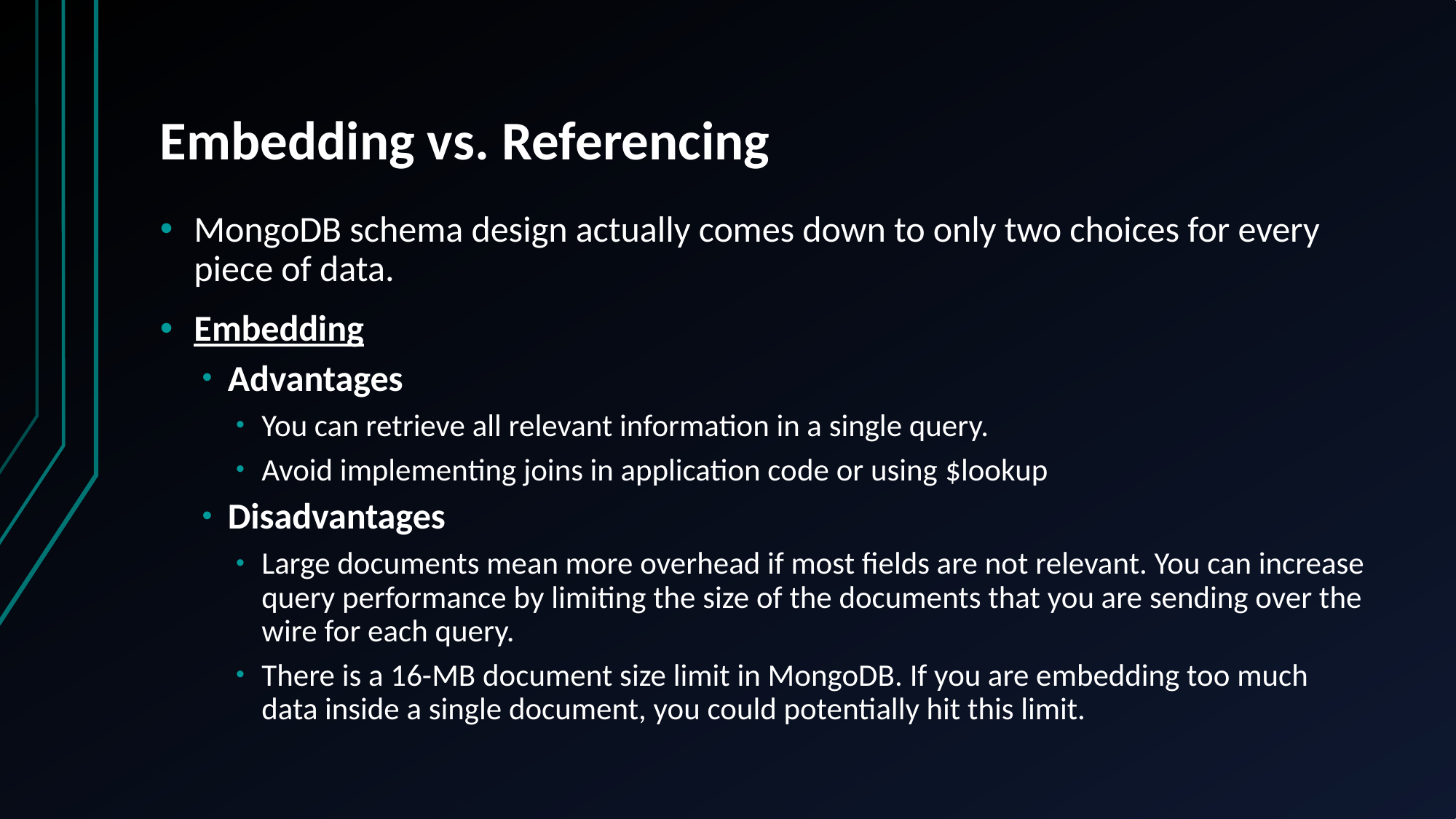

# Embedding vs. Referencing
MongoDB schema design actually comes down to only two choices for every piece of data.
Embedding
Advantages
You can retrieve all relevant information in a single query.
Avoid implementing joins in application code or using $lookup
Disadvantages
Large documents mean more overhead if most fields are not relevant. You can increase query performance by limiting the size of the documents that you are sending over the wire for each query.
There is a 16-MB document size limit in MongoDB. If you are embedding too much data inside a single document, you could potentially hit this limit.